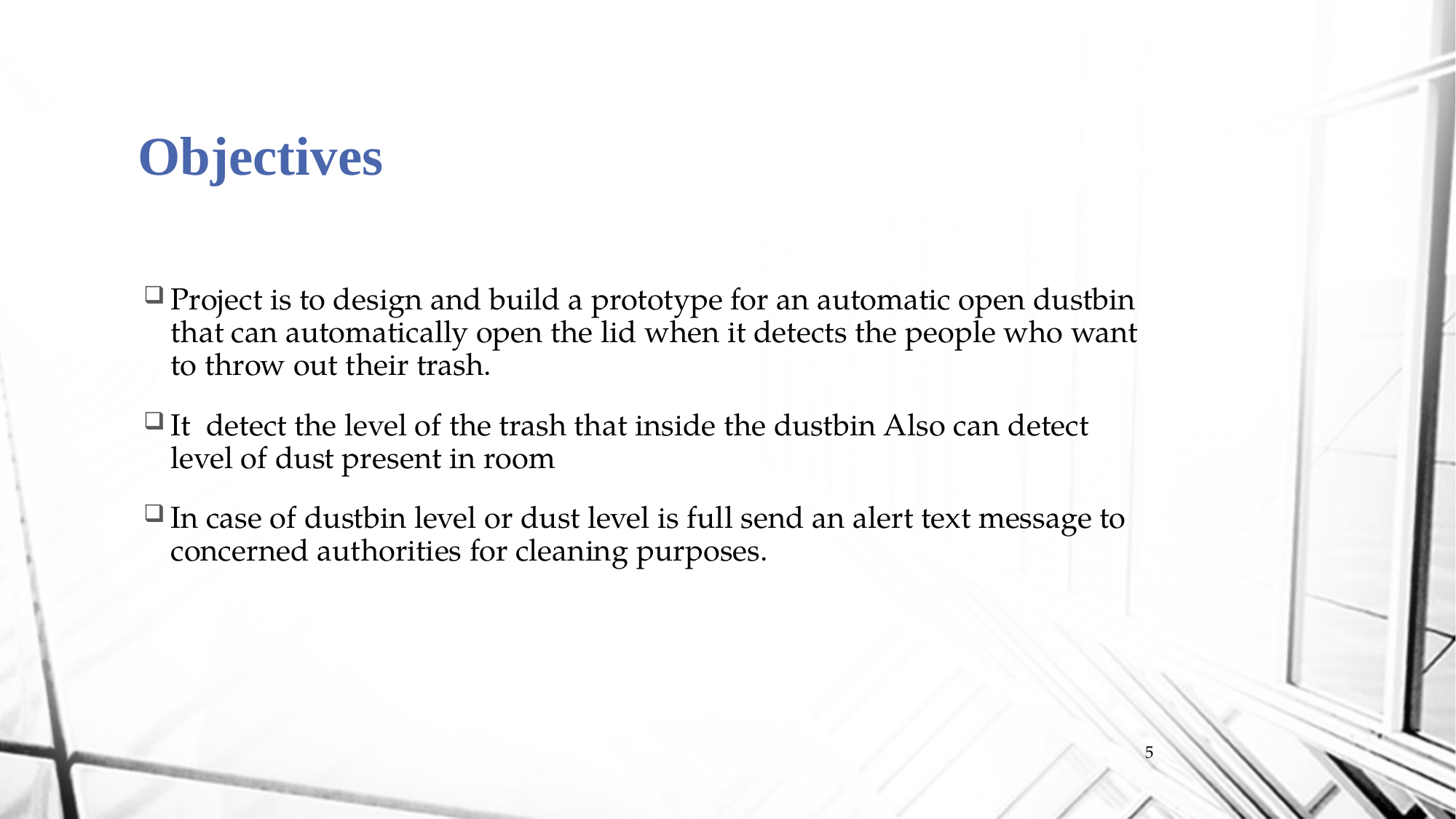

Objectives

Project is to design and build a prototype for an automatic open dustbin that can automatically open the lid when it detects the people who want to throw out their trash.
It  detect the level of the trash that inside the dustbin Also can detect level of dust present in room
In case of dustbin level or dust level is full send an alert text message to concerned authorities for cleaning purposes.

5